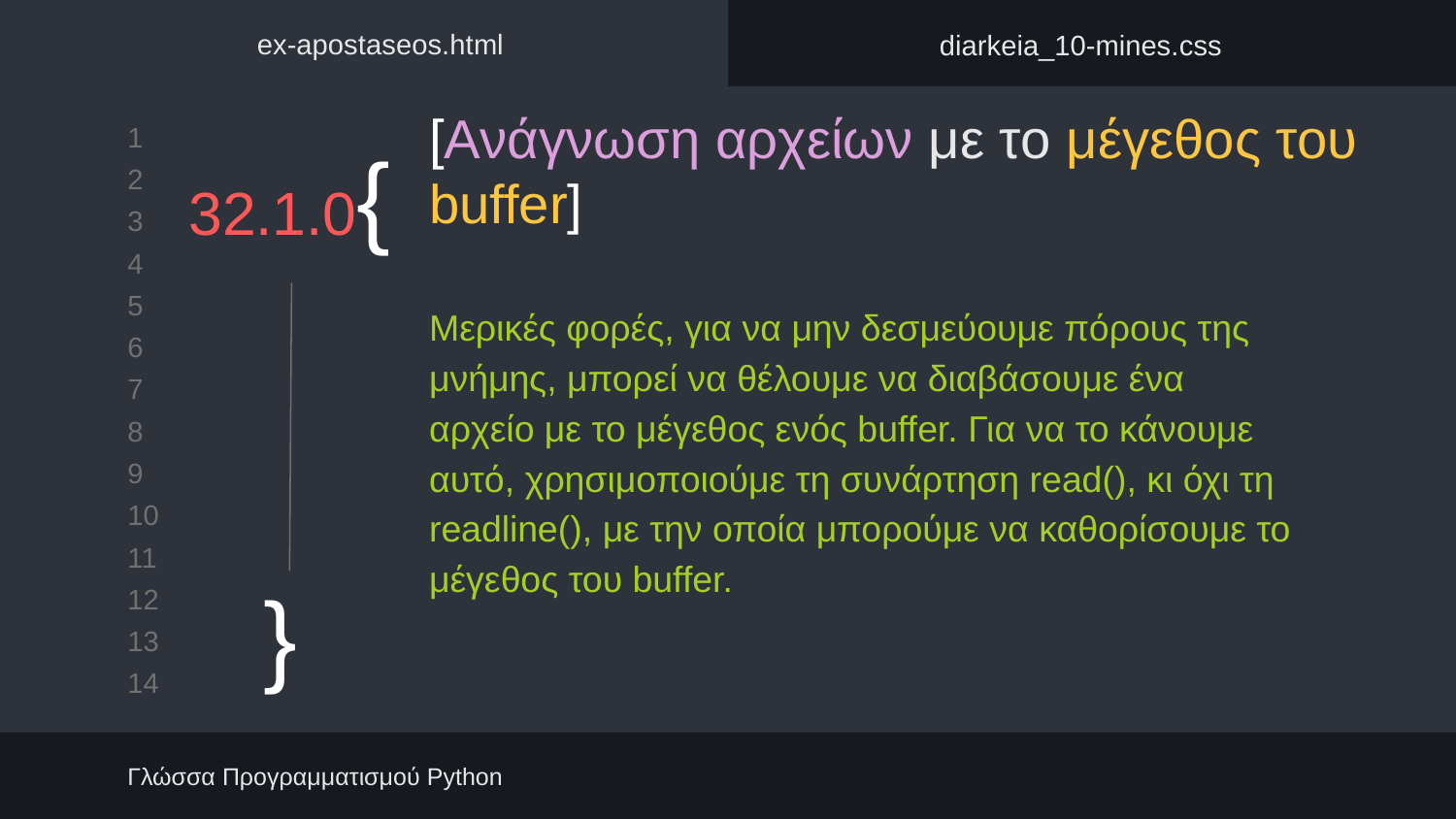

ex-apostaseos.html
diarkeia_10-mines.css
# 32.1.0{
[Ανάγνωση αρχείων με το μέγεθος του buffer]
Μερικές φορές, για να μην δεσμεύουμε πόρους της μνήμης, μπορεί να θέλουμε να διαβάσουμε ένα αρχείο με το μέγεθος ενός buffer. Για να το κάνουμε αυτό, χρησιμοποιούμε τη συνάρτηση read(), κι όχι τη readline(), με την οποία μπορούμε να καθορίσουμε το μέγεθος του buffer.
}
Γλώσσα Προγραμματισμού Python